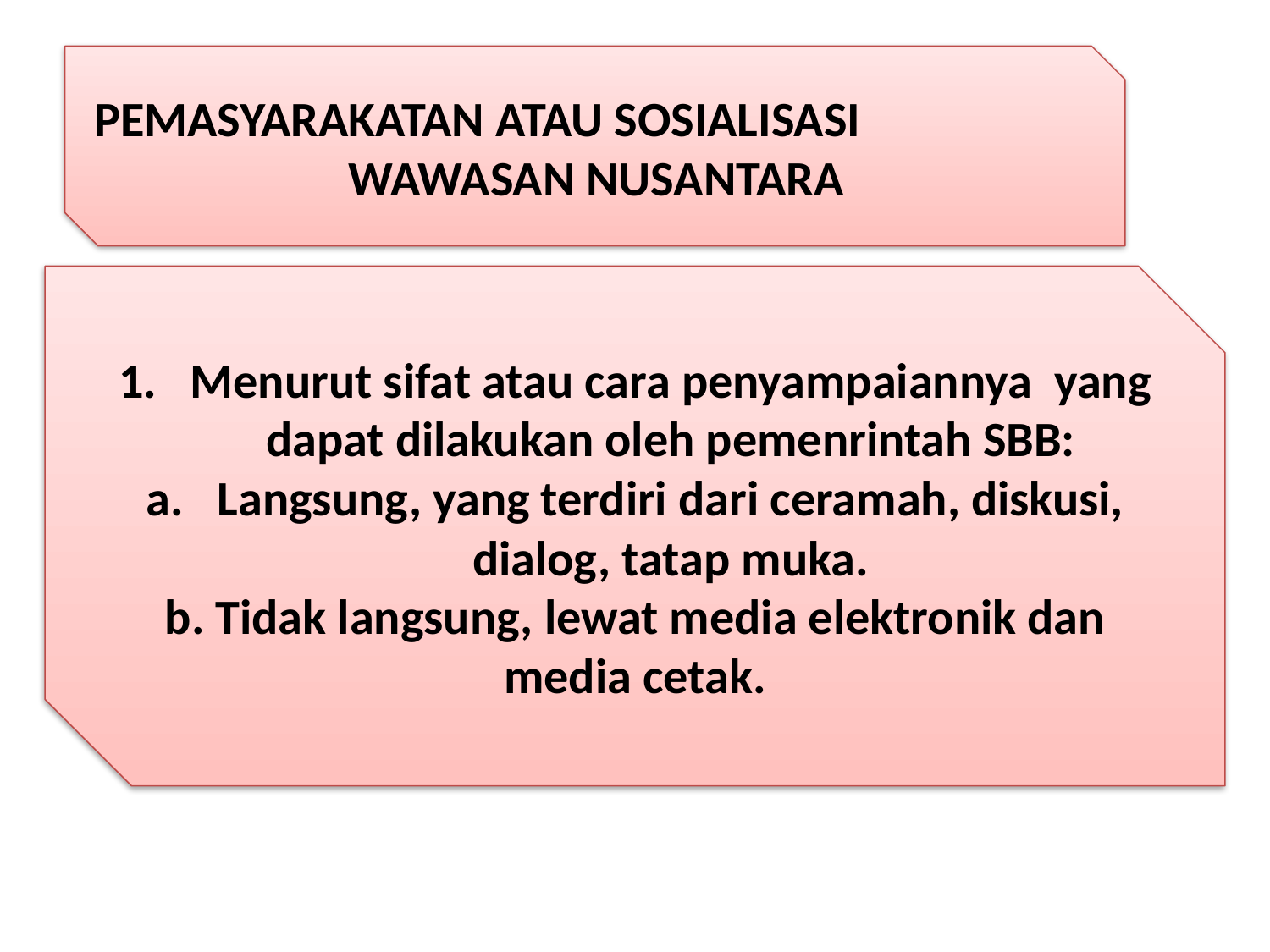

#
PEMASYARAKATAN ATAU SOSIALISASI 			WAWASAN NUSANTARA
Menurut sifat atau cara penyampaiannya  yang dapat dilakukan oleh pemenrintah SBB:
Langsung, yang terdiri dari ceramah, diskusi, dialog, tatap muka.
b. Tidak langsung, lewat media elektronik dan media cetak.